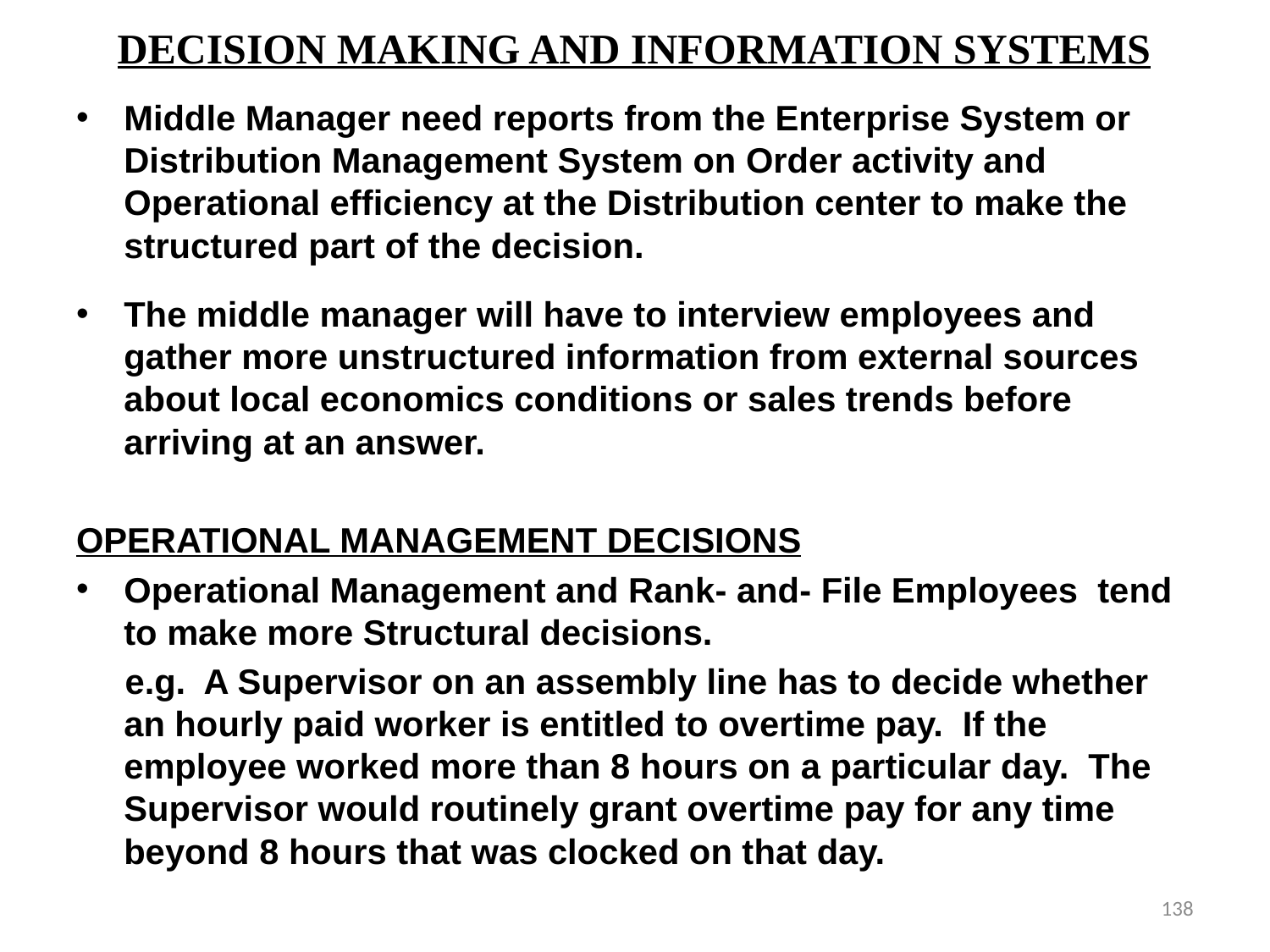

# DECISION MAKING AND INFORMATION SYSTEMS
Middle Manager need reports from the Enterprise System or Distribution Management System on Order activity and Operational efficiency at the Distribution center to make the structured part of the decision.

The middle manager will have to interview employees and gather more unstructured information from external sources about local economics conditions or sales trends before arriving at an answer.

OPERATIONAL MANAGEMENT DECISIONS
Operational Management and Rank- and- File Employees  tend to make more Structural decisions.
     e.g.  A Supervisor on an assembly line has to decide whether an hourly paid worker is entitled to overtime pay.  If the employee worked more than 8 hours on a particular day.  The Supervisor would routinely grant overtime pay for any time beyond 8 hours that was clocked on that day.

138